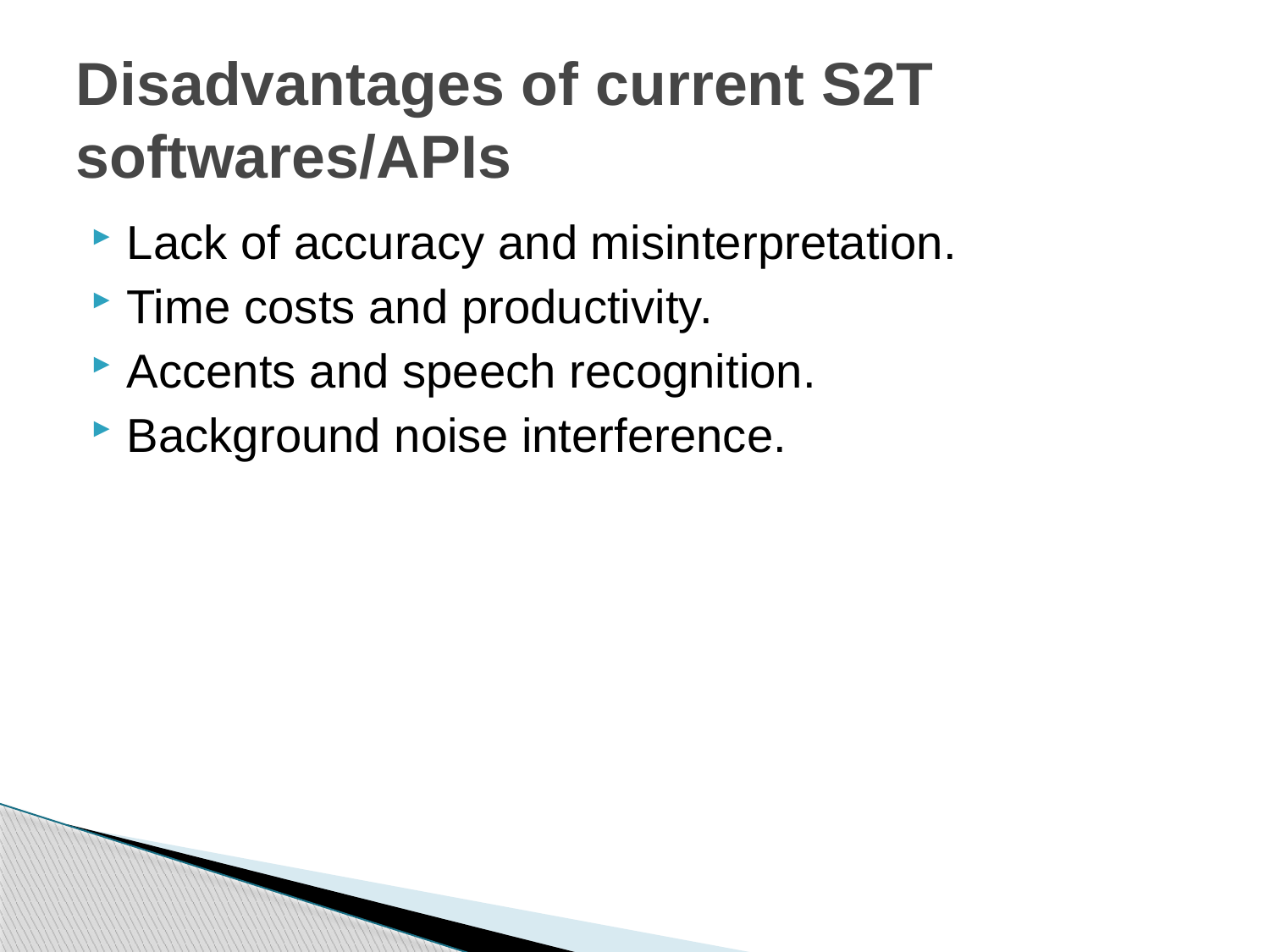

# Disadvantages of current S2T softwares/APIs
Lack of accuracy and misinterpretation.
Time costs and productivity.
Accents and speech recognition.
Background noise interference.